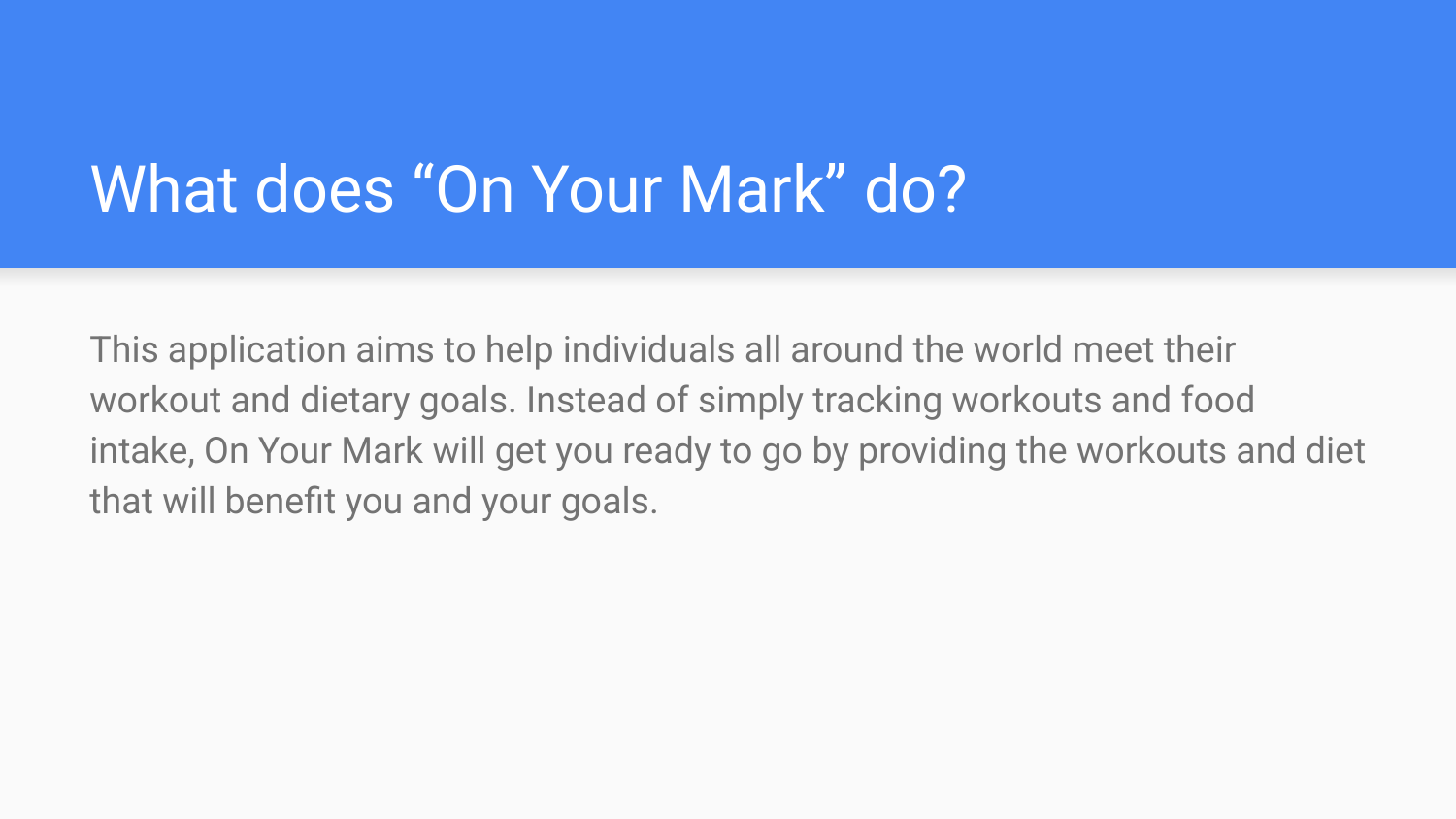

# What does “On Your Mark” do?
This application aims to help individuals all around the world meet their workout and dietary goals. Instead of simply tracking workouts and food intake, On Your Mark will get you ready to go by providing the workouts and diet that will benefit you and your goals.